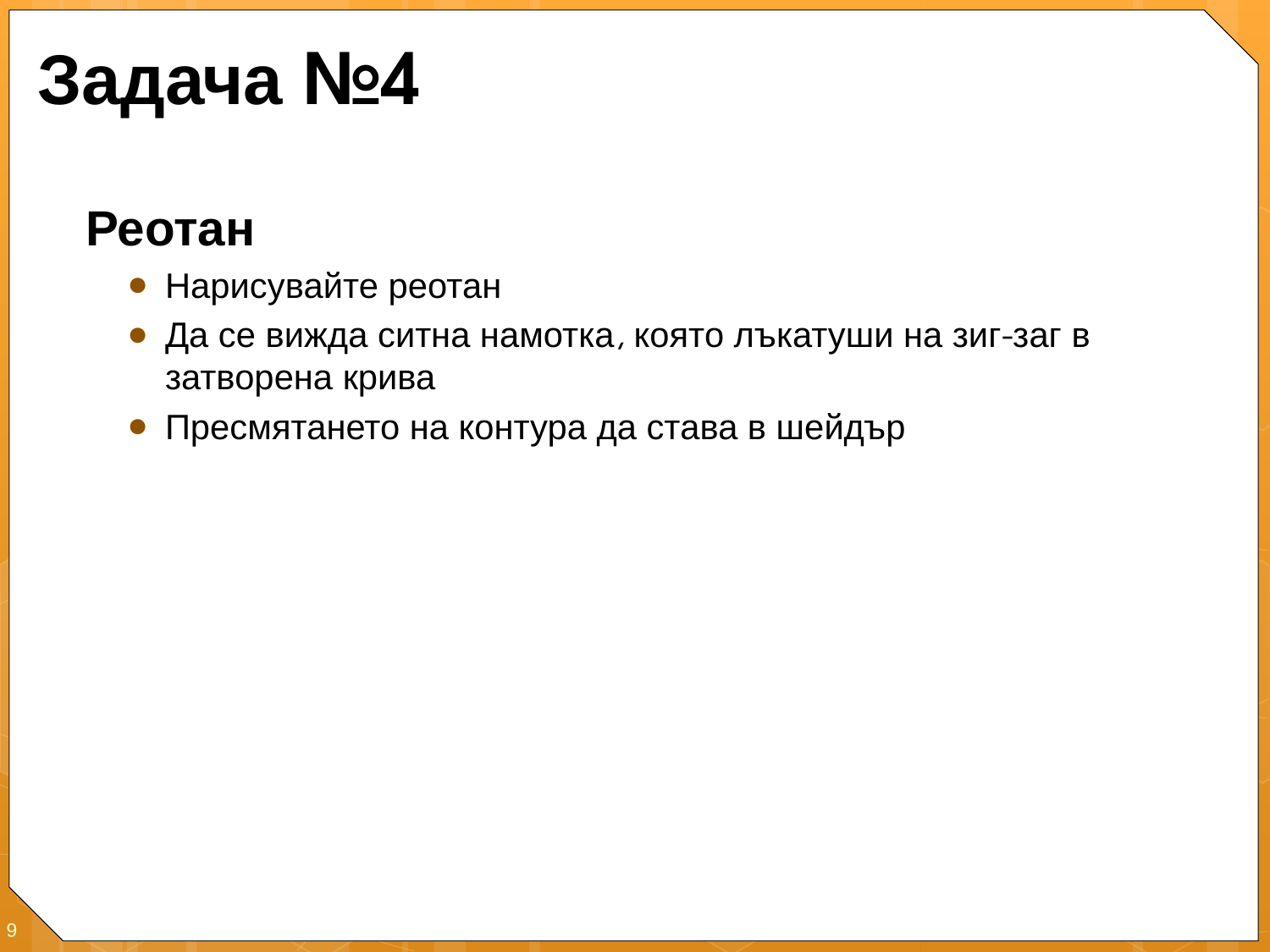

# Задача №4
Реотан
Нарисувайте реотан
Да се вижда ситна намотка, която лъкатуши на зиг-заг в затворена крива
Пресмятането на контура да става в шейдър